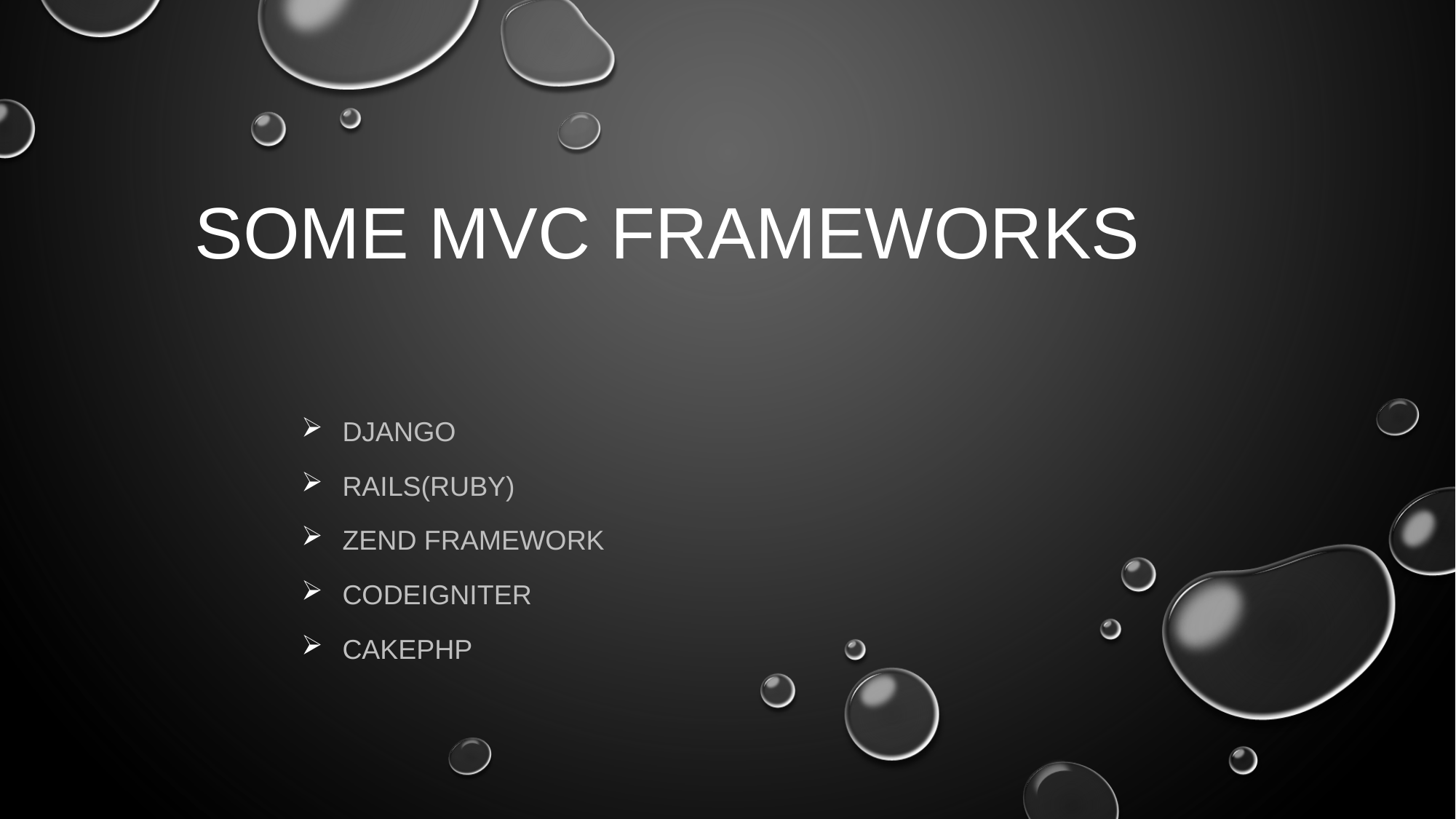

# Some MVC Frameworks
Django
Rails(Ruby)
Zend Framework
CodeIgniter
CakePHP